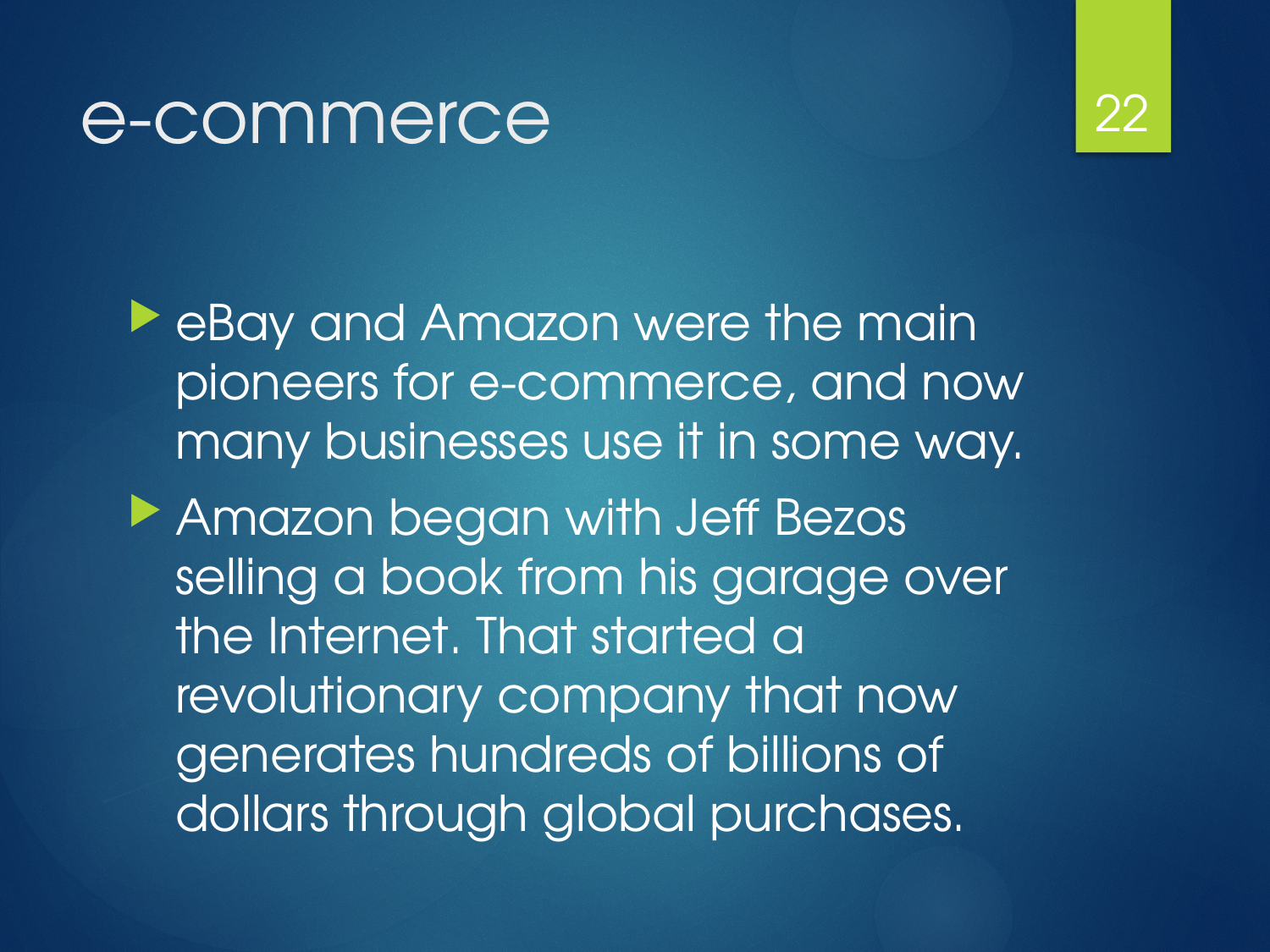

22
# e-commerce
eBay and Amazon were the main pioneers for e-commerce, and now many businesses use it in some way.
Amazon began with Jeff Bezos selling a book from his garage over the Internet. That started a revolutionary company that now generates hundreds of billions of dollars through global purchases.